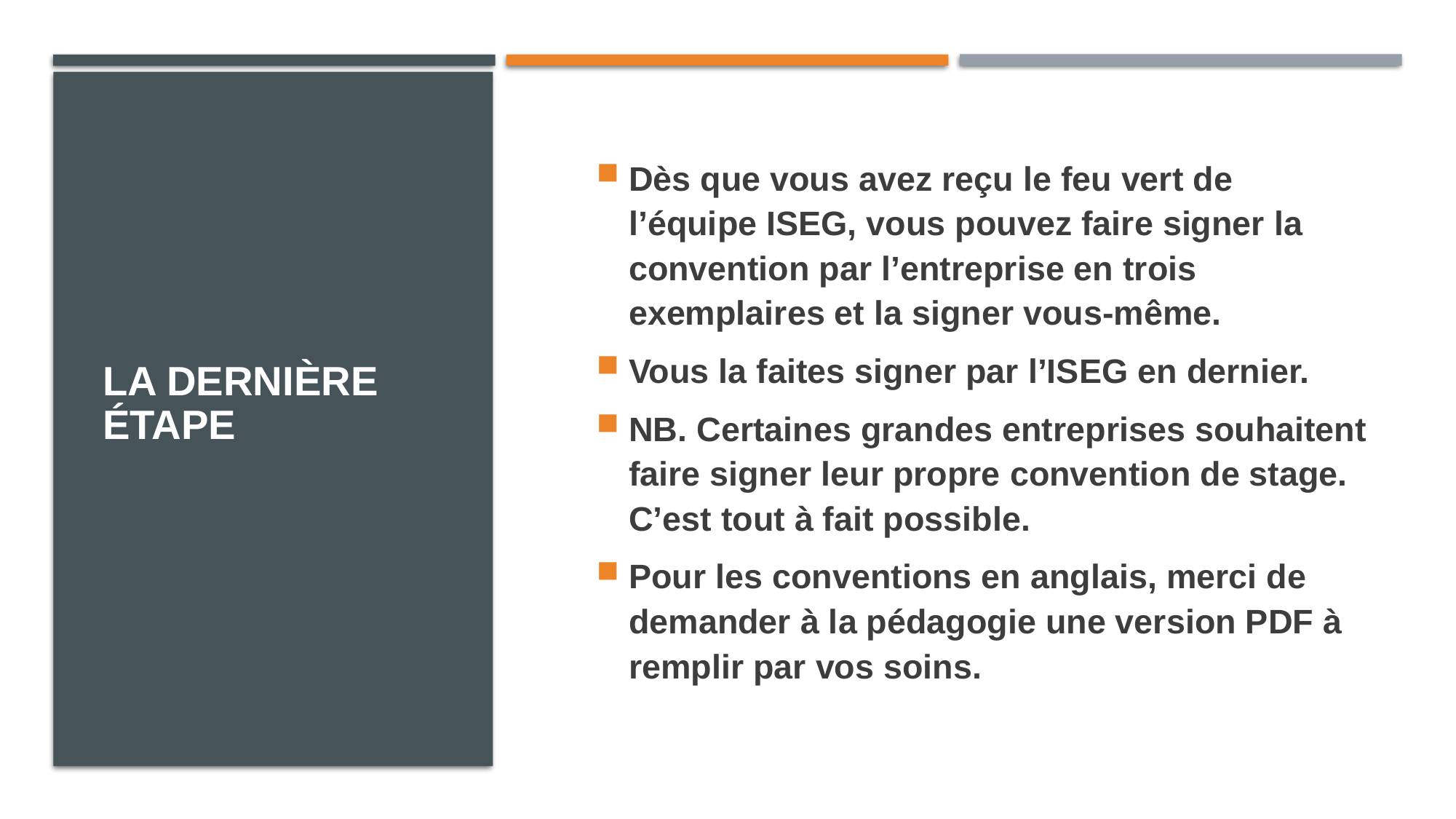

# La dernière étape
Dès que vous avez reçu le feu vert de l’équipe ISEG, vous pouvez faire signer la convention par l’entreprise en trois exemplaires et la signer vous-même.
Vous la faites signer par l’ISEG en dernier.
NB. Certaines grandes entreprises souhaitent faire signer leur propre convention de stage. C’est tout à fait possible.
Pour les conventions en anglais, merci de demander à la pédagogie une version PDF à remplir par vos soins.